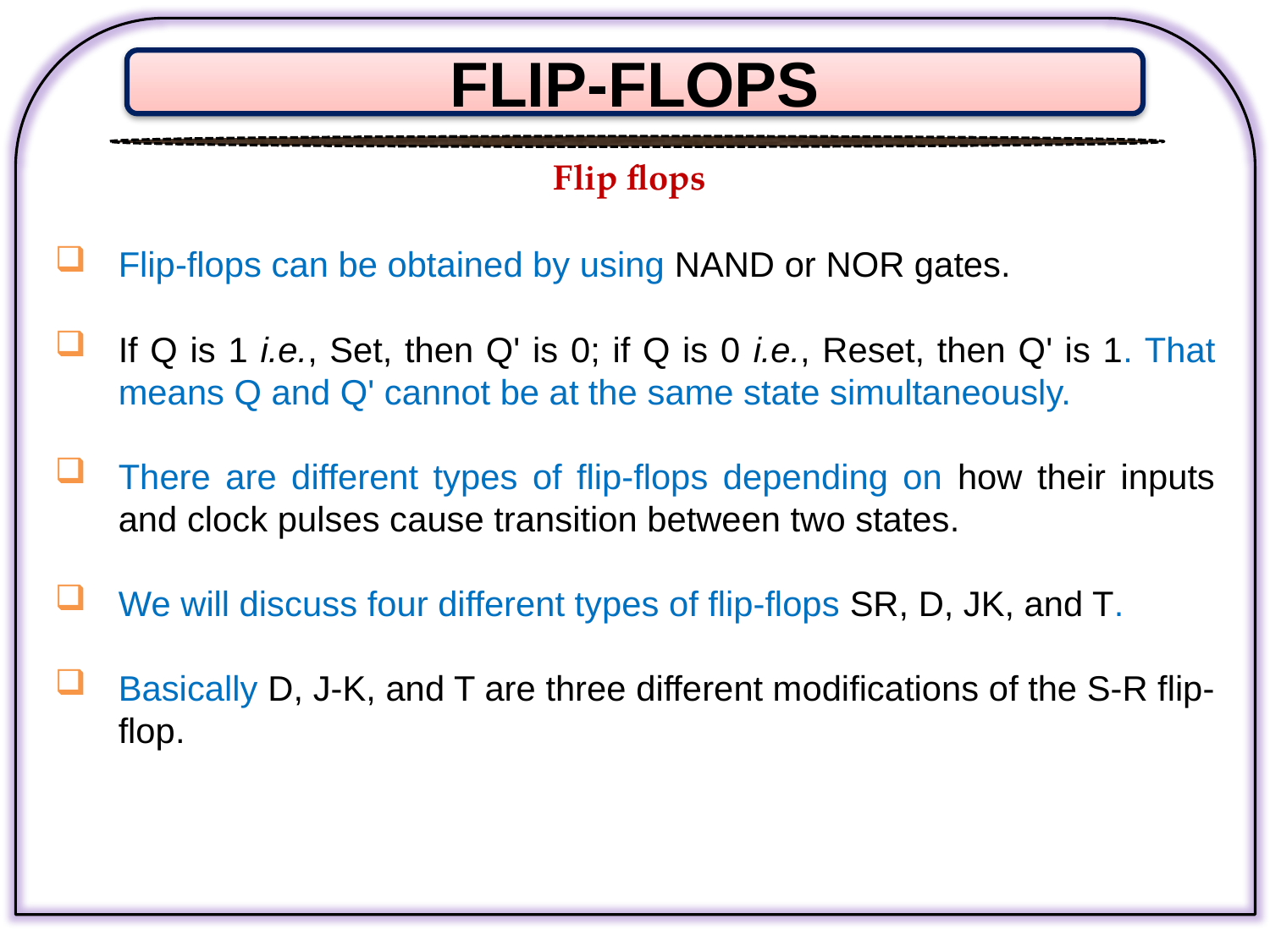

FLIP-FLOPS

Flip flops
Flip-flops can be obtained by using NAND or NOR gates.

If Q is 1 i.e., Set, then Q' is 0; if Q is 0 i.e., Reset, then Q' is 1. That means Q and Q' cannot be at the same state simultaneously.

There are different types of flip-flops depending on how their inputs and clock pulses cause transition between two states.

We will discuss four different types of flip-flops SR, D, JK, and T.

Basically D, J-K, and T are three different modifications of the S-R flip-flop.